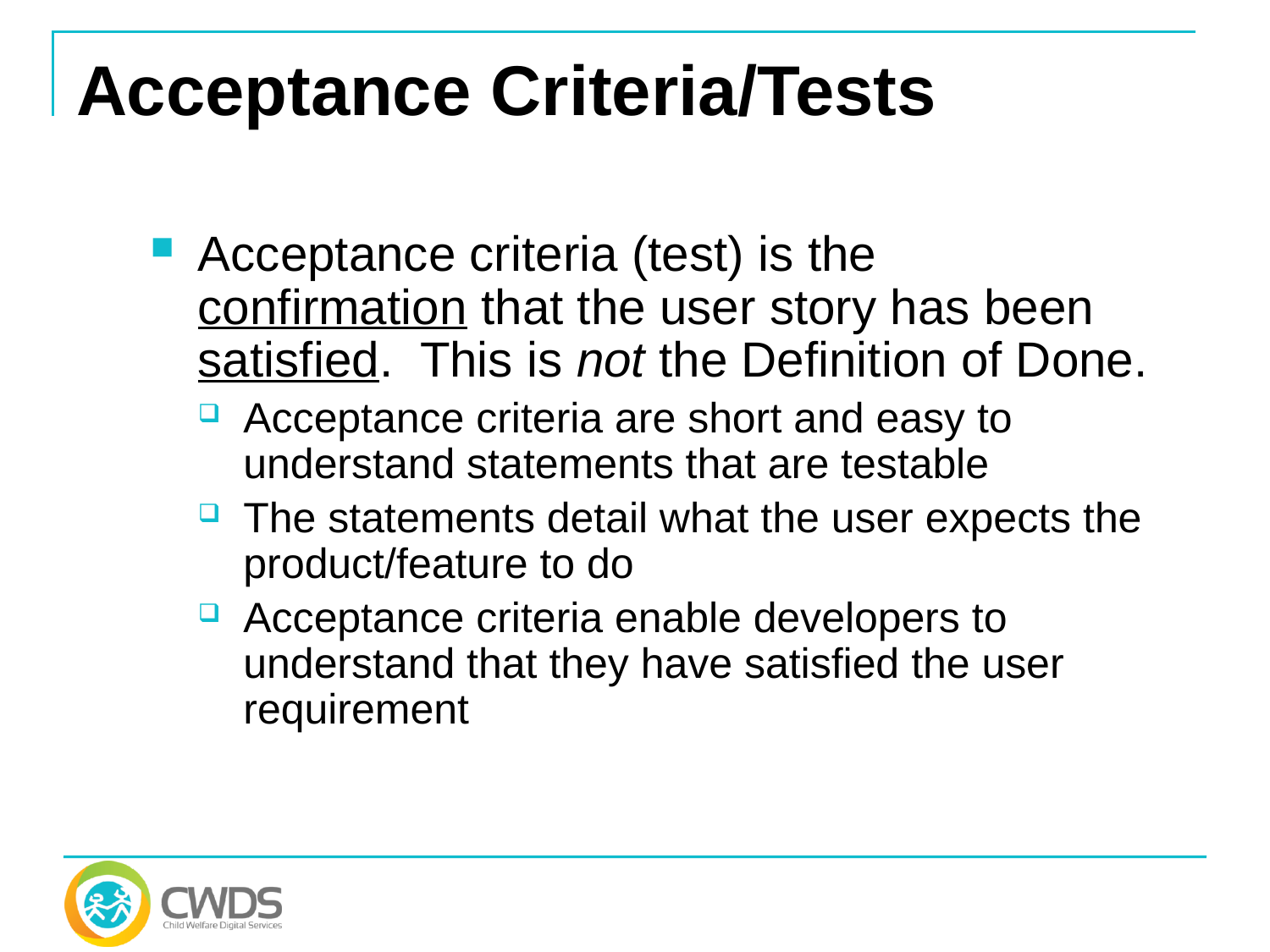

# Acceptance Criteria/Tests
Acceptance criteria (test) is the confirmation that the user story has been satisfied.  This is not the Definition of Done.
Acceptance criteria are short and easy to understand statements that are testable
The statements detail what the user expects the product/feature to do
Acceptance criteria enable developers to understand that they have satisfied the user requirement